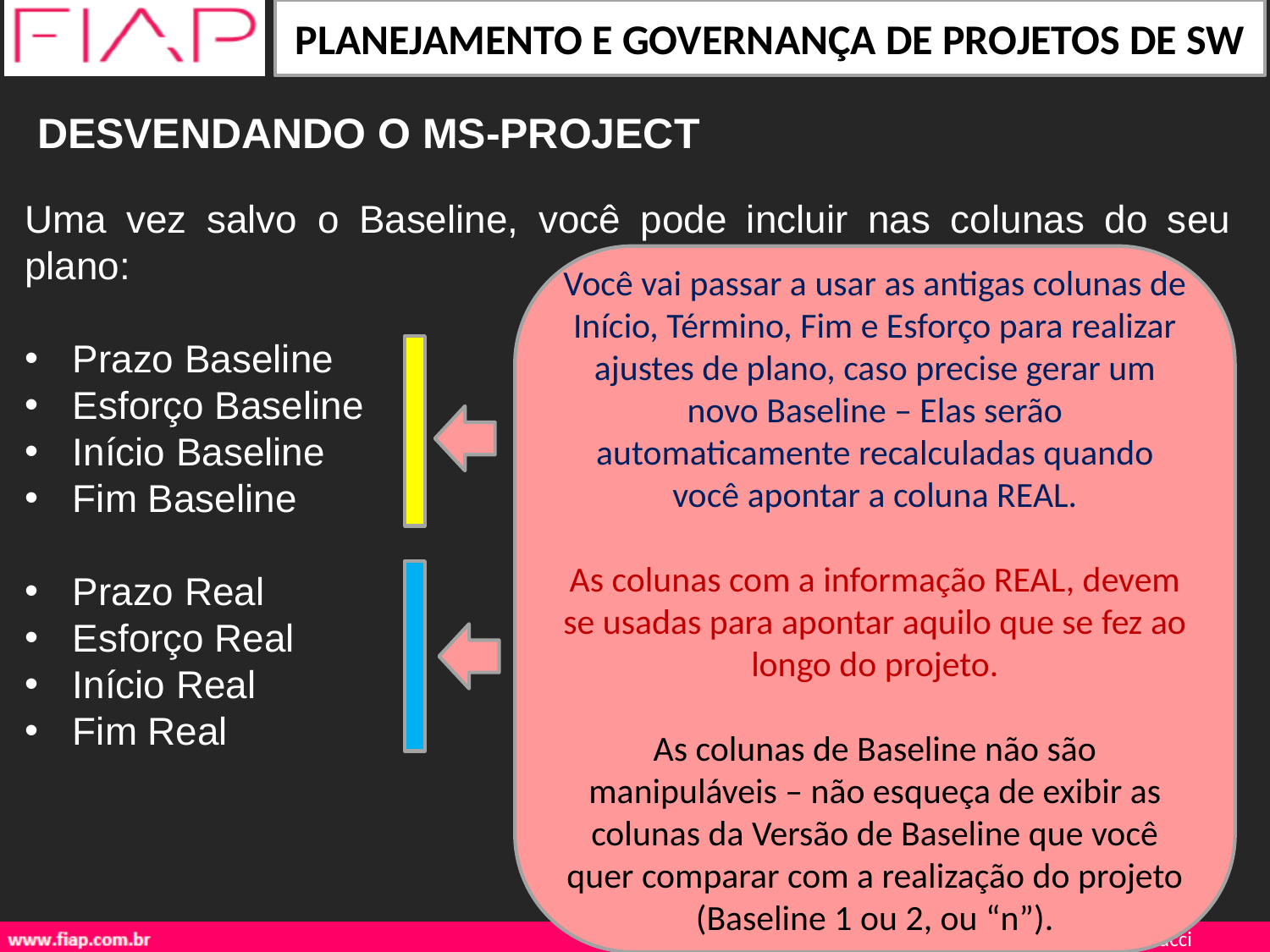

DESVENDANDO O MS-PROJECT
Uma vez salvo o Baseline, você pode incluir nas colunas do seu plano:

Prazo Baseline
Esforço Baseline
Início Baseline
Fim Baseline

Prazo Real
Esforço Real
Início Real
Fim Real
Você vai passar a usar as antigas colunas de Início, Término, Fim e Esforço para realizar ajustes de plano, caso precise gerar um novo Baseline – Elas serão automaticamente recalculadas quando você apontar a coluna REAL.

As colunas com a informação REAL, devem se usadas para apontar aquilo que se fez ao longo do projeto.

As colunas de Baseline não são manipuláveis – não esqueça de exibir as colunas da Versão de Baseline que você quer comparar com a realização do projeto (Baseline 1 ou 2, ou “n”).